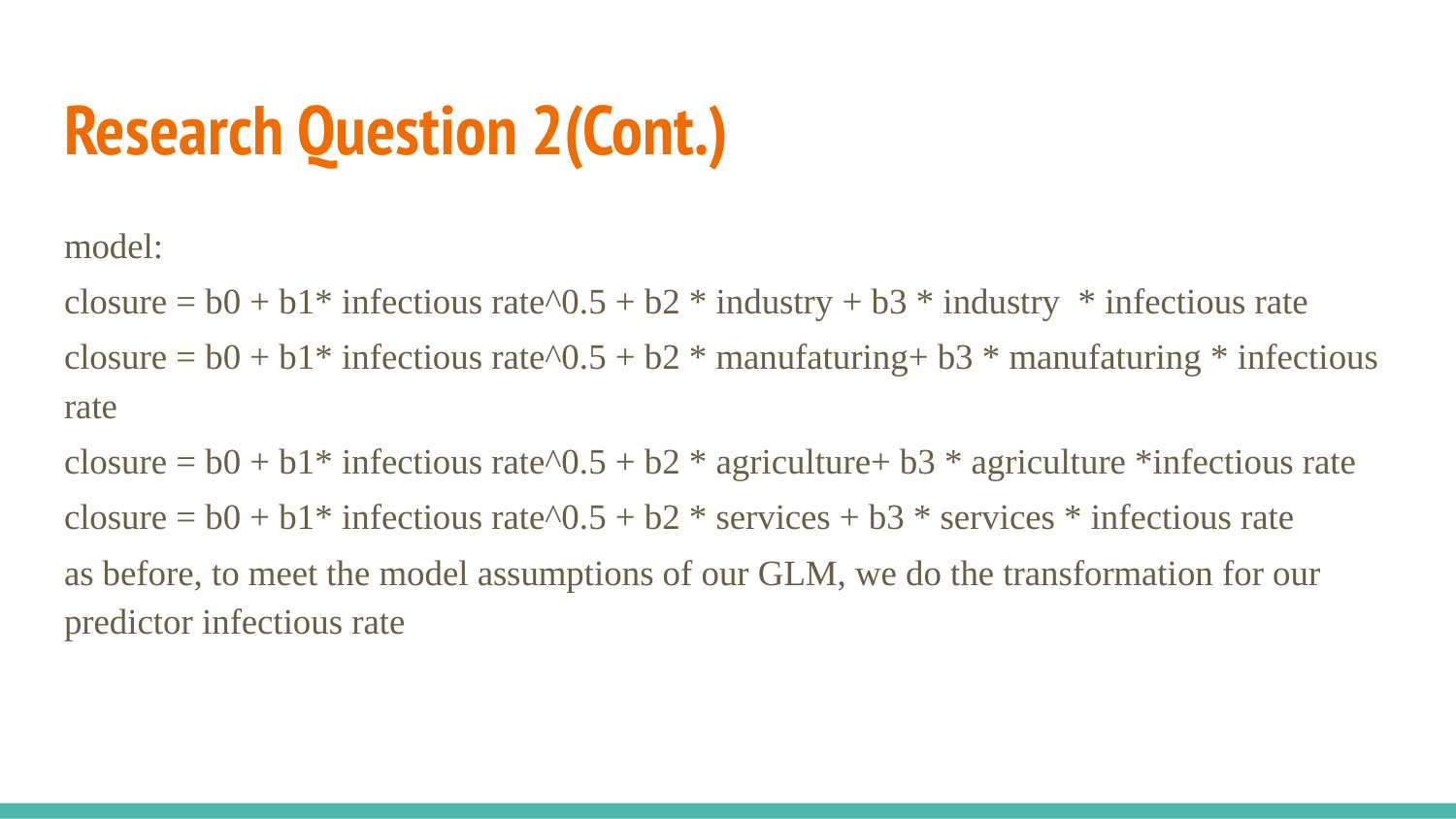

# Research Question 2(Cont.)
model:
closure = b0 + b1* infectious rate^0.5 + b2 * industry + b3 * industry  * infectious rate
closure = b0 + b1* infectious rate^0.5 + b2 * manufaturing+ b3 * manufaturing * infectious rate
closure = b0 + b1* infectious rate^0.5 + b2 * agriculture+ b3 * agriculture *infectious rate
closure = b0 + b1* infectious rate^0.5 + b2 * services + b3 * services * infectious rate
as before, to meet the model assumptions of our GLM, we do the transformation for our predictor infectious rate